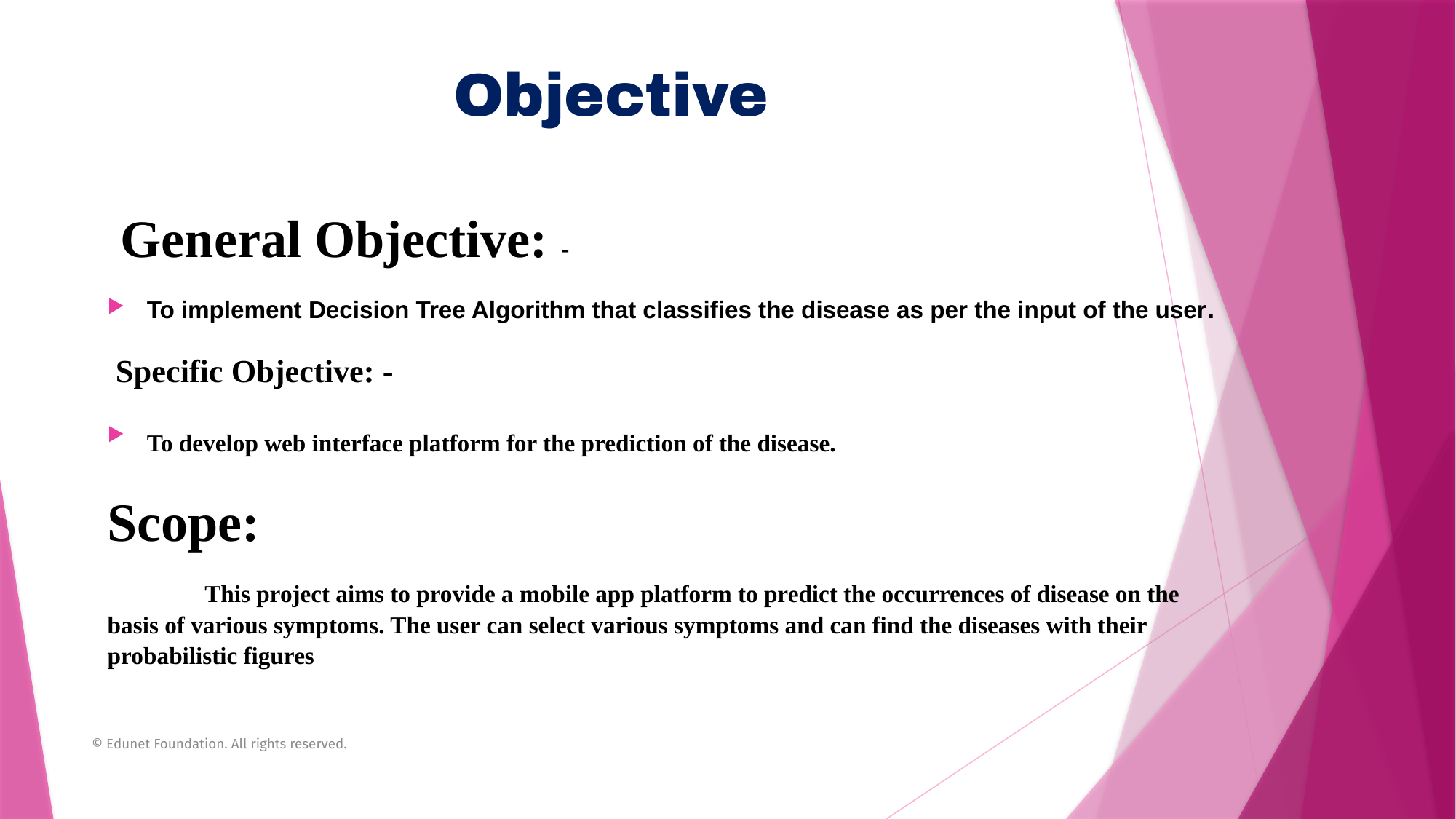

# Objective
 General Objective: -
To implement Decision Tree Algorithm that classifies the disease as per the input of the user.
 Specific Objective: -
To develop web interface platform for the prediction of the disease.
Scope:
	This project aims to provide a mobile app platform to predict the occurrences of disease on the basis of various symptoms. The user can select various symptoms and can find the diseases with their probabilistic figures
© Edunet Foundation. All rights reserved.